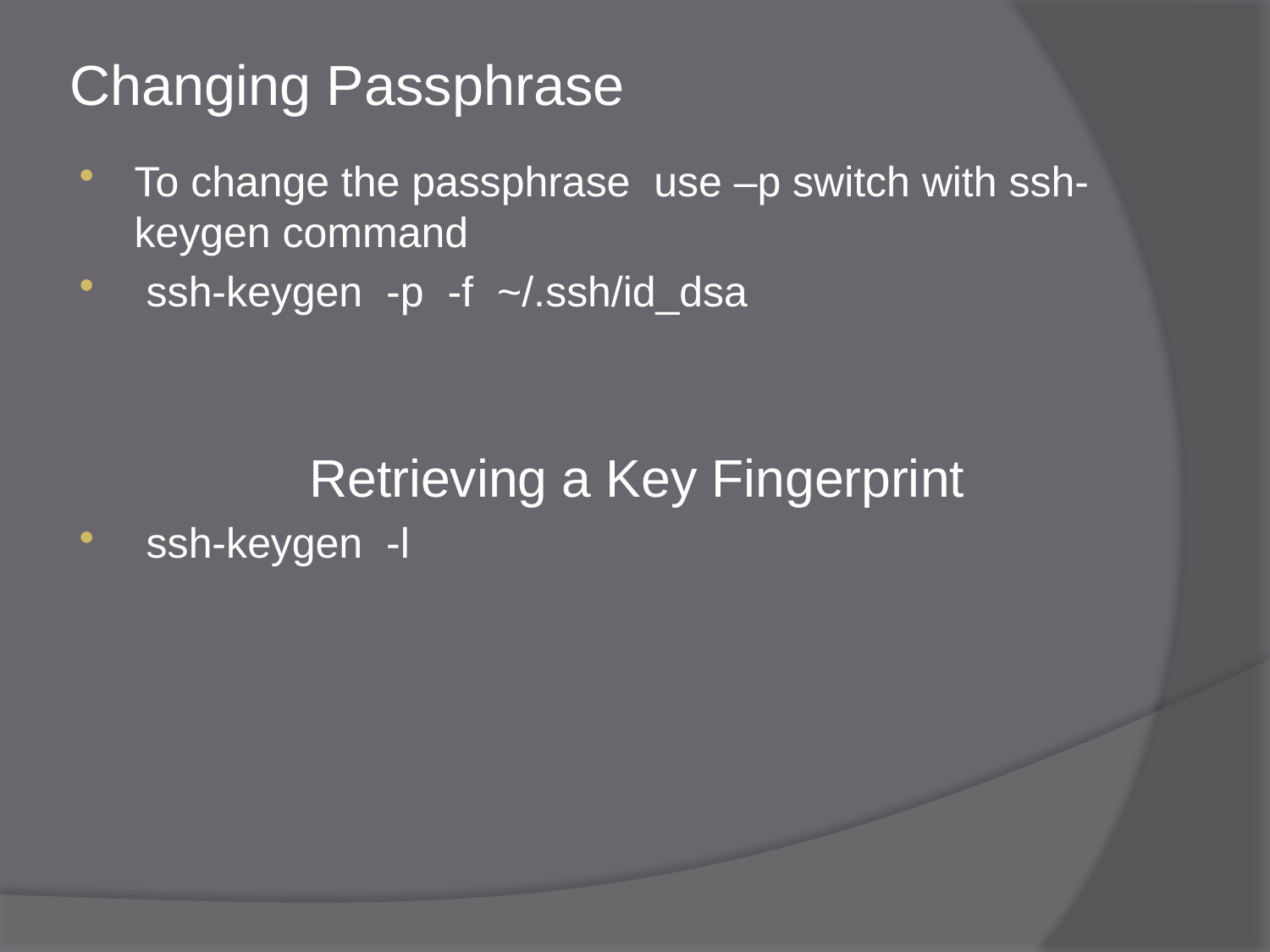

# Changing Passphrase
To change the passphrase  use –p switch with ssh-keygen command
 ssh-keygen  -p  -f  ~/.ssh/id_dsa

Retrieving a Key Fingerprint
 ssh-keygen  -l